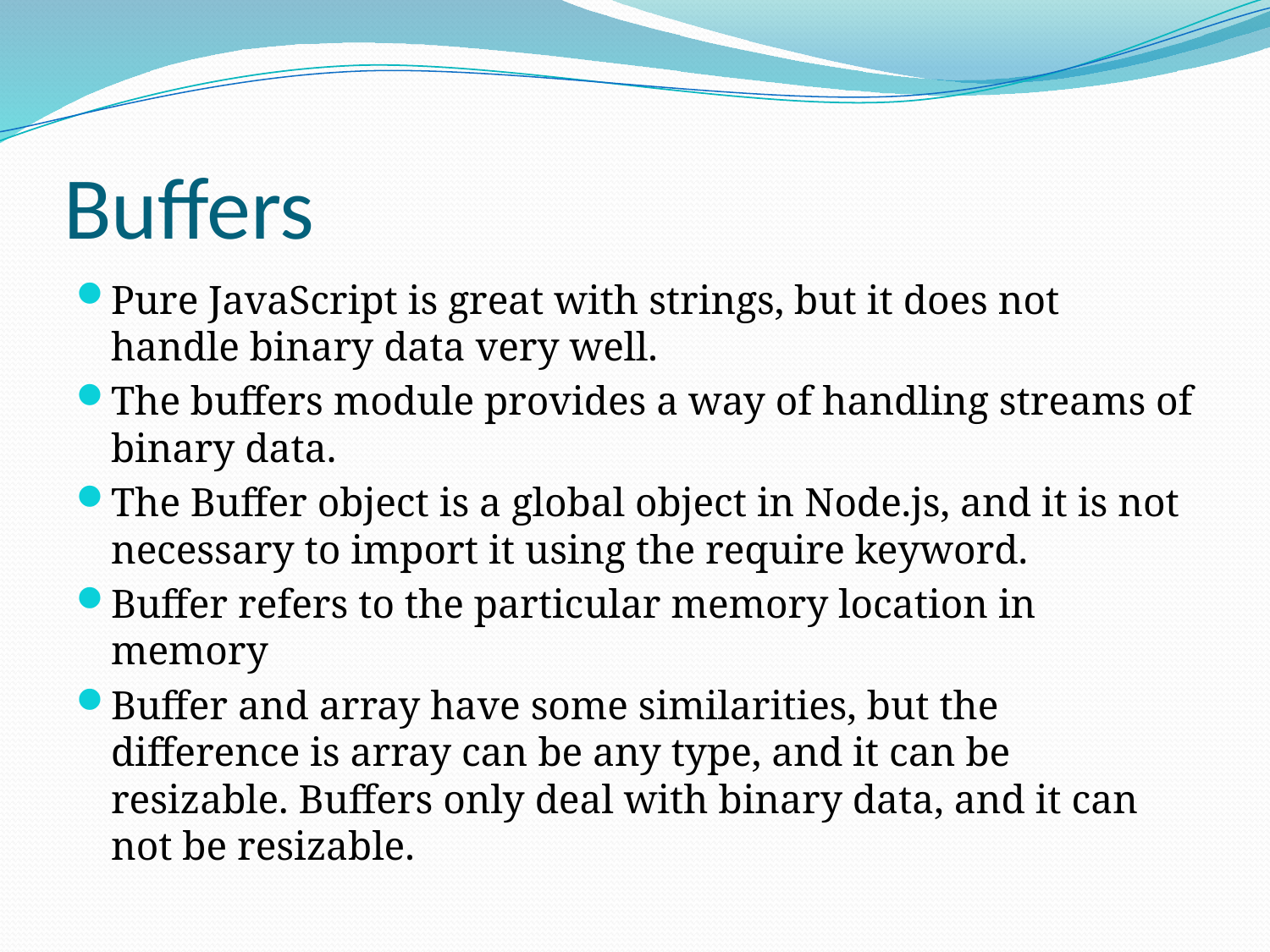

# Buffers
Pure JavaScript is great with strings, but it does not handle binary data very well.
The buffers module provides a way of handling streams of binary data.
The Buffer object is a global object in Node.js, and it is not necessary to import it using the require keyword.
Buffer refers to the particular memory location in memory
Buffer and array have some similarities, but the difference is array can be any type, and it can be resizable. Buffers only deal with binary data, and it can not be resizable.